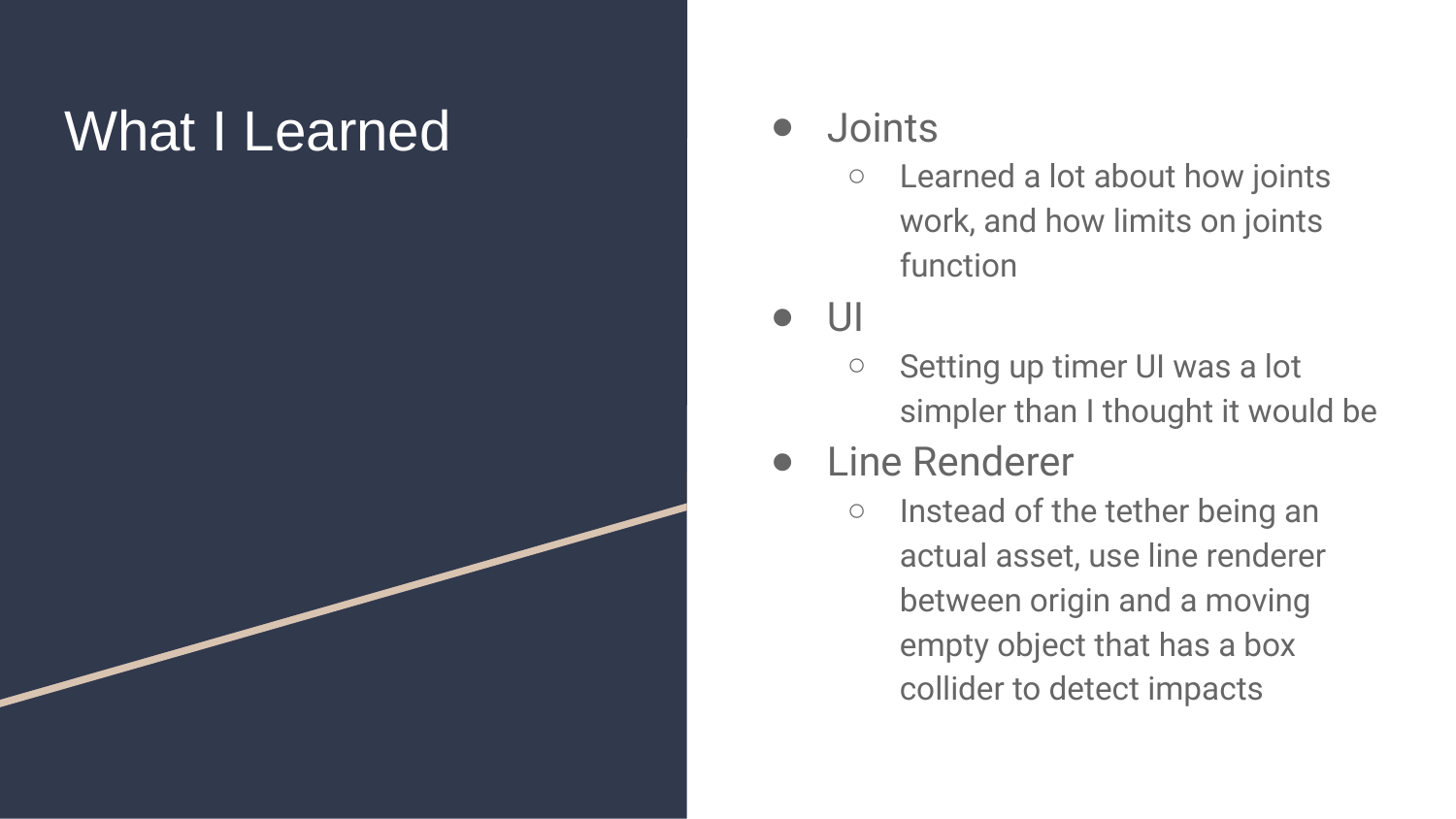

# What I Learned

Joints
Learned a lot about how joints work, and how limits on joints function
UI
Setting up timer UI was a lot simpler than I thought it would be
Line Renderer
Instead of the tether being an actual asset, use line renderer between origin and a moving empty object that has a box collider to detect impacts